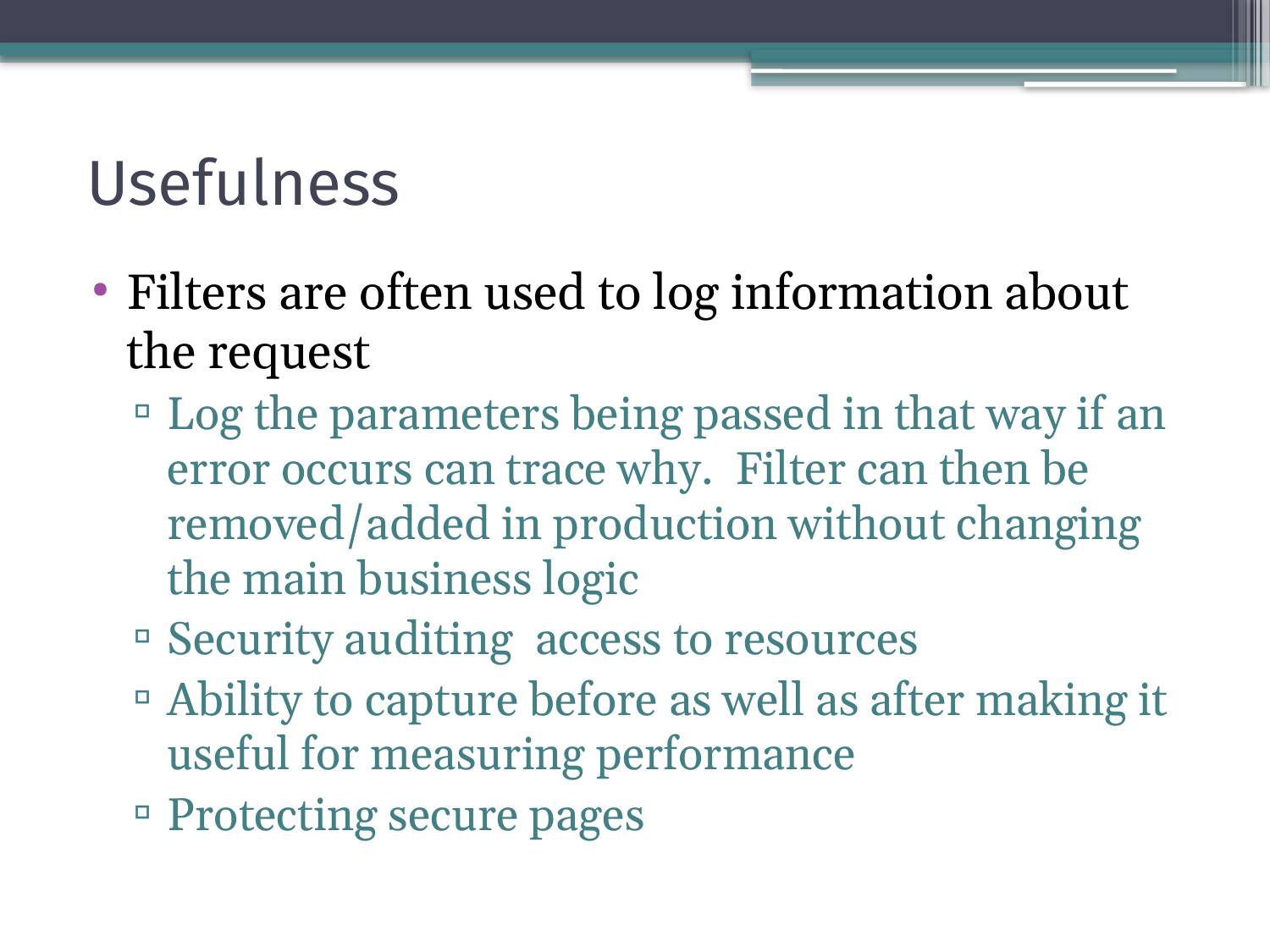

# Usefulness
Filters are often used to log information about the request
Log the parameters being passed in that way if an error occurs can trace why.  Filter can then be removed/added in production without changing the main business logic
Security auditing  access to resources
Ability to capture before as well as after making it useful for measuring performance
Protecting secure pages